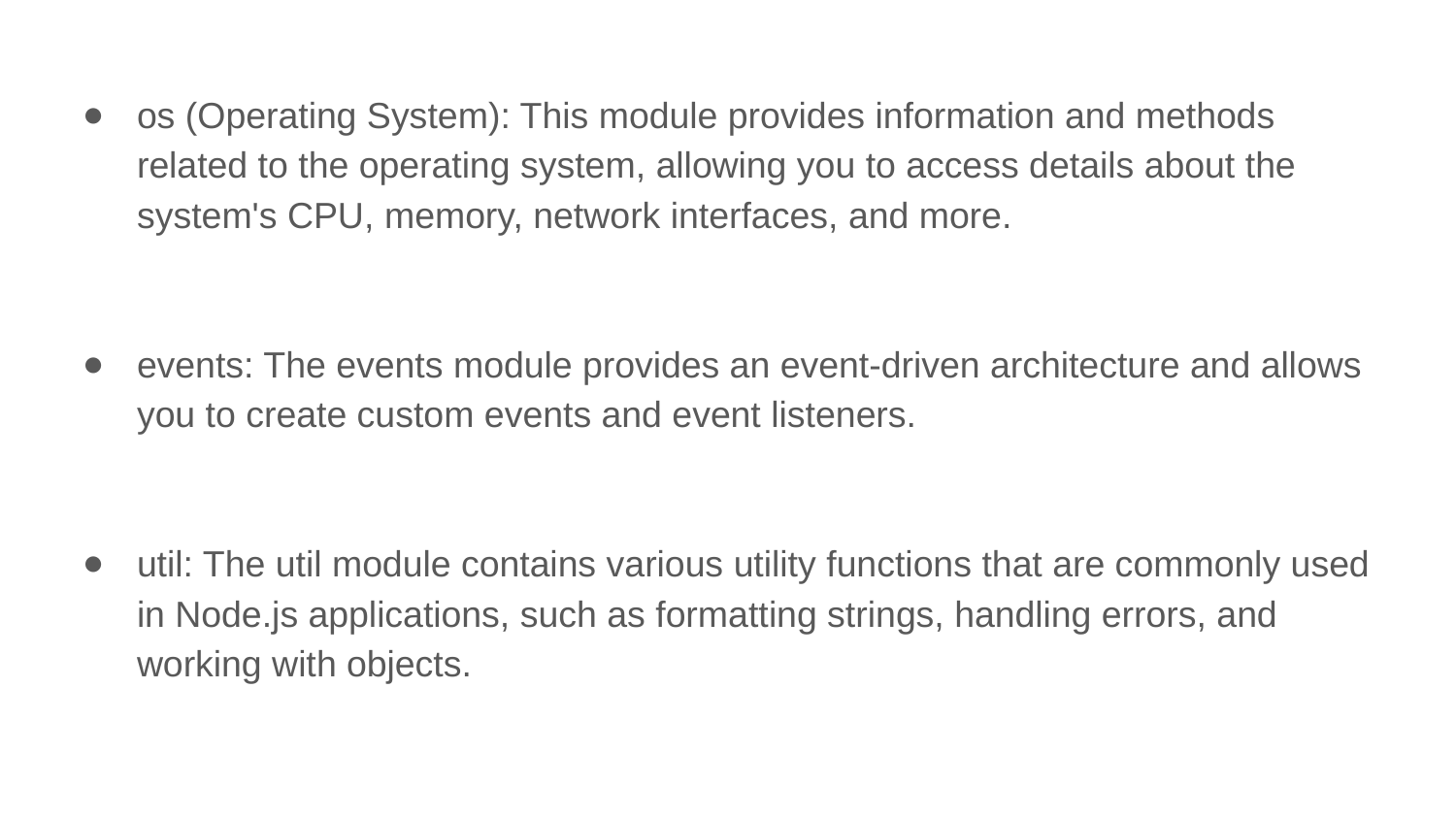

os (Operating System): This module provides information and methods related to the operating system, allowing you to access details about the system's CPU, memory, network interfaces, and more.

events: The events module provides an event-driven architecture and allows you to create custom events and event listeners.

util: The util module contains various utility functions that are commonly used in Node.js applications, such as formatting strings, handling errors, and working with objects.